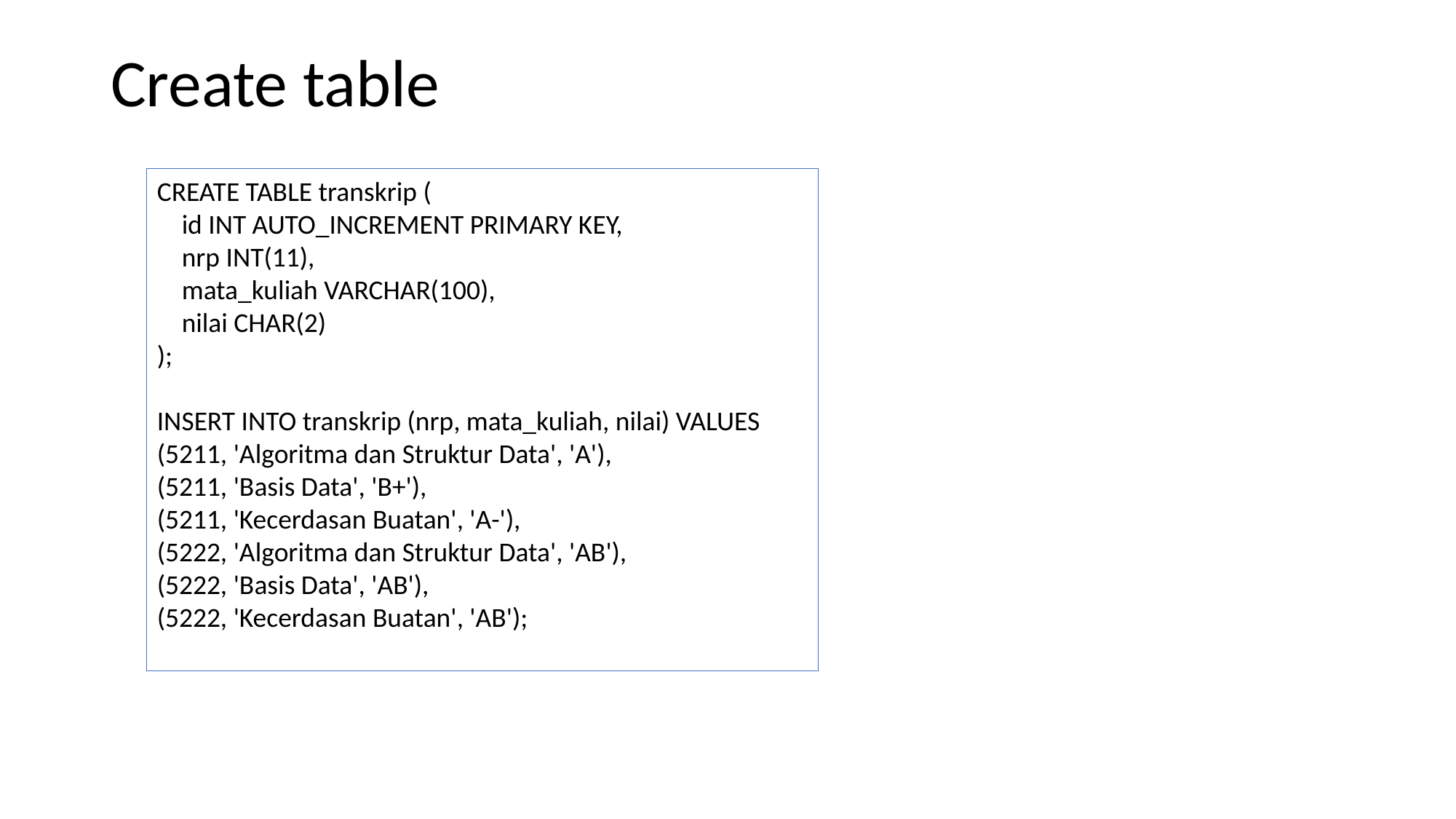

Create table
CREATE TABLE transkrip (
    id INT AUTO_INCREMENT PRIMARY KEY,
    nrp INT(11),
    mata_kuliah VARCHAR(100),
    nilai CHAR(2)
);

INSERT INTO transkrip (nrp, mata_kuliah, nilai) VALUES
(5211, 'Algoritma dan Struktur Data', 'A'),
(5211, 'Basis Data', 'B+'),
(5211, 'Kecerdasan Buatan', 'A-'),
(5222, 'Algoritma dan Struktur Data', 'AB'),
(5222, 'Basis Data', 'AB'),
(5222, 'Kecerdasan Buatan', 'AB');